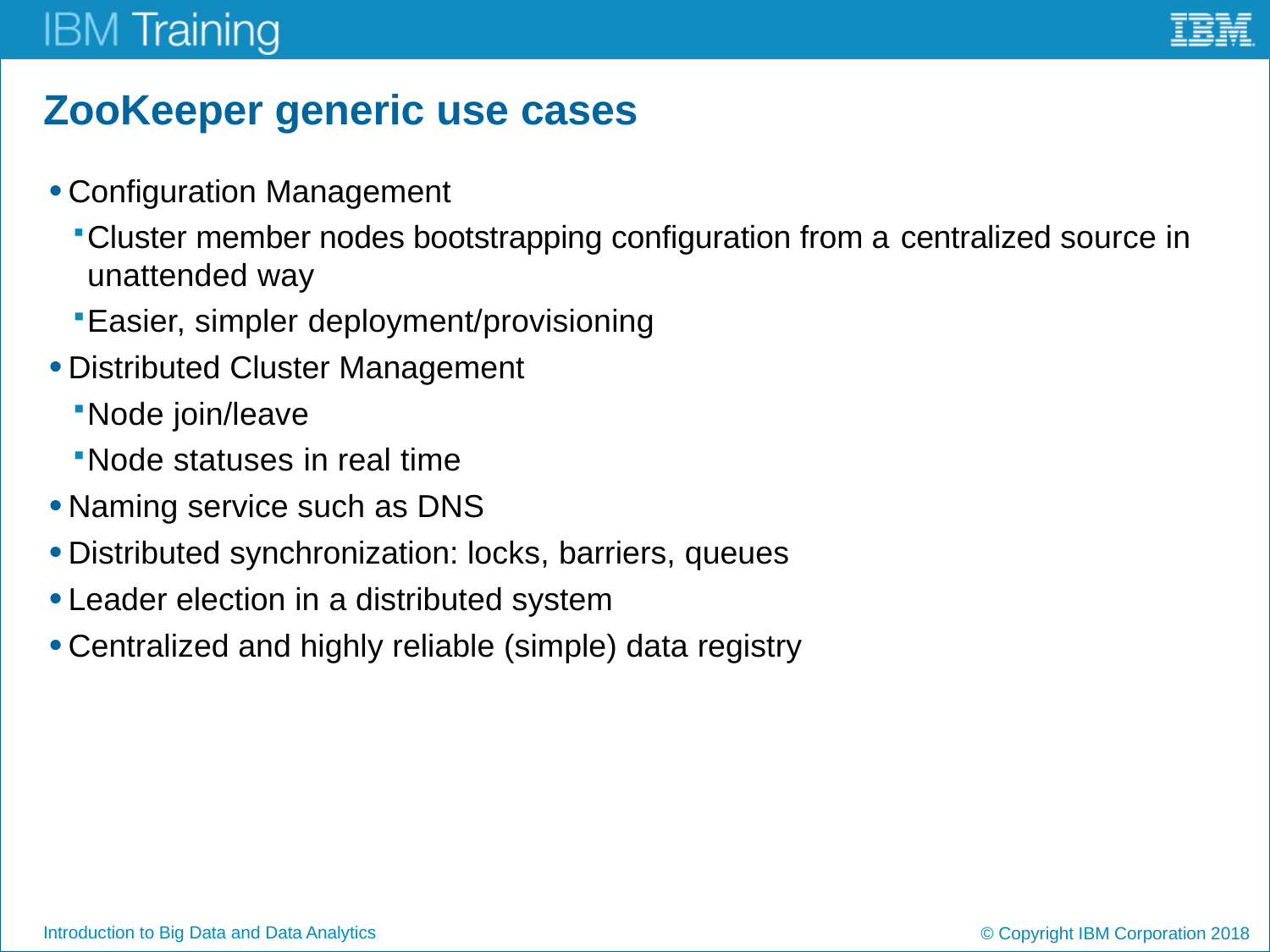

# ZooKeeper generic use cases
Configuration Management
Cluster member nodes bootstrapping configuration from a centralized source in unattended way
Easier, simpler deployment/provisioning
Distributed Cluster Management
Node join/leave
Node statuses in real time
Naming service such as DNS
Distributed synchronization: locks, barriers, queues
Leader election in a distributed system
Centralized and highly reliable (simple) data registry